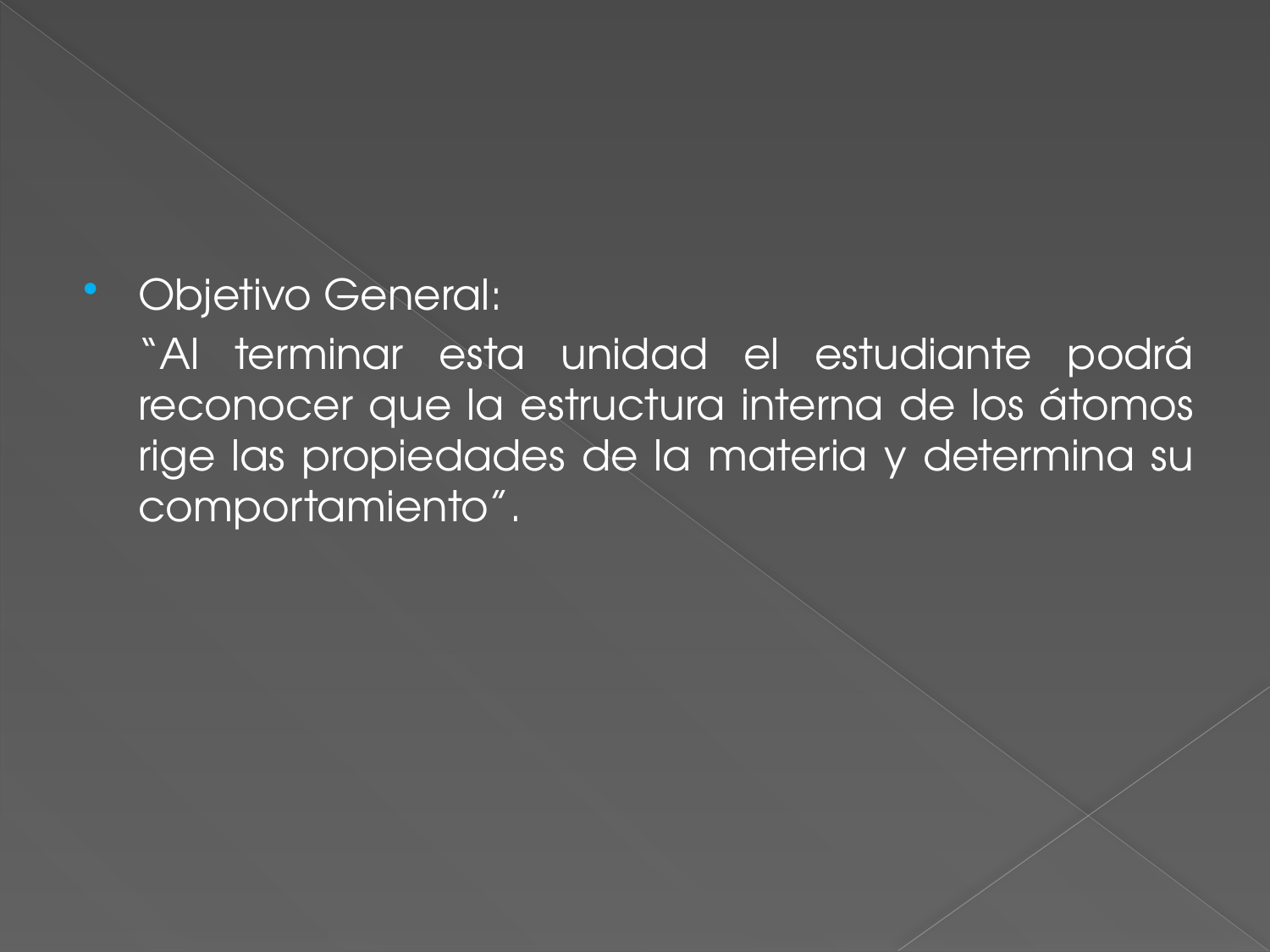

Objetivo General:
	“Al terminar esta unidad el estudiante podrá reconocer que la estructura interna de los átomos rige las propiedades de la materia y determina su comportamiento”.